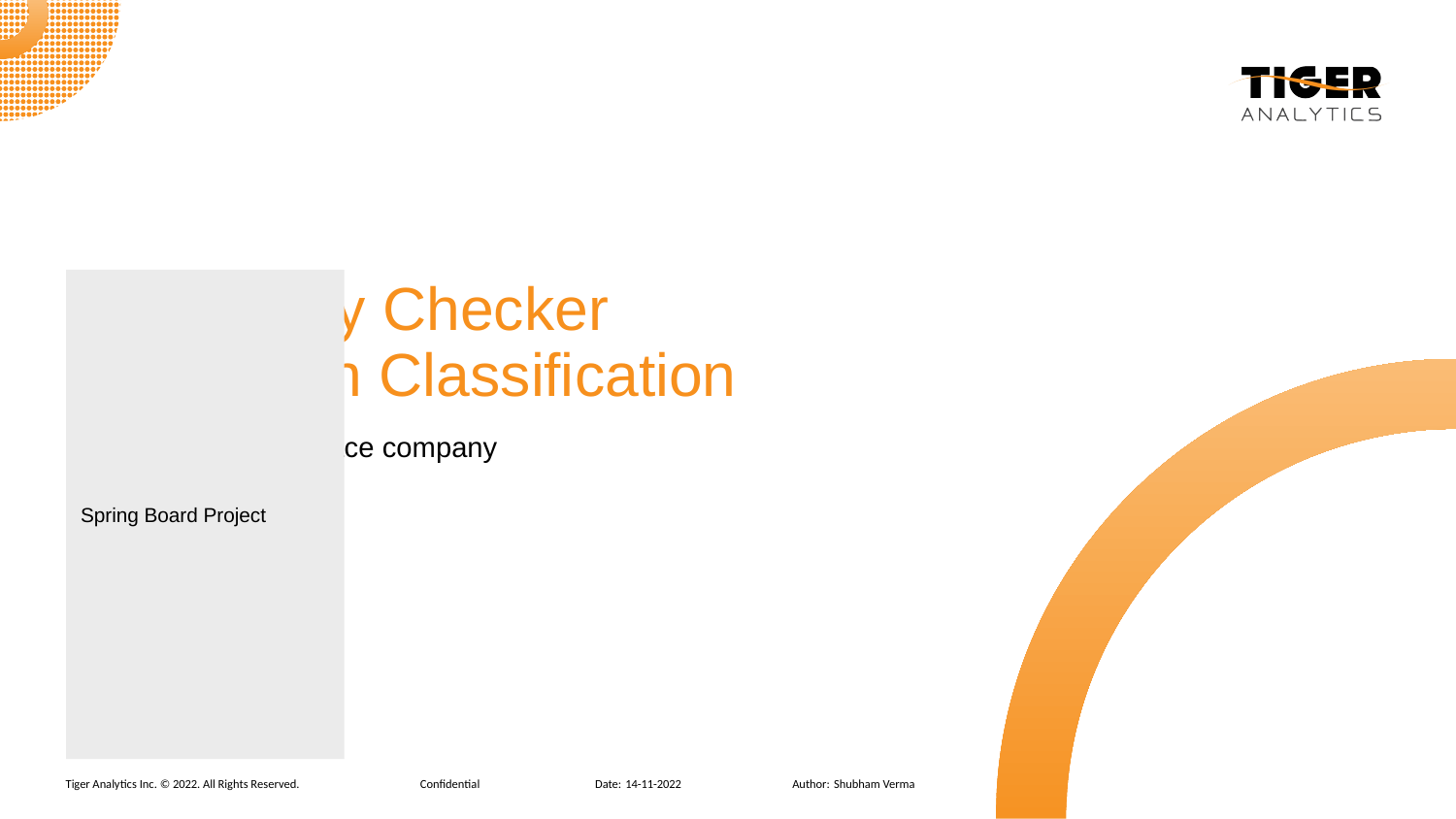

# Cat Activity Checker  Elimination Classification
Pet care and food space company
Spring Board Project
Confidential
14-11-2022
Shubham Verma